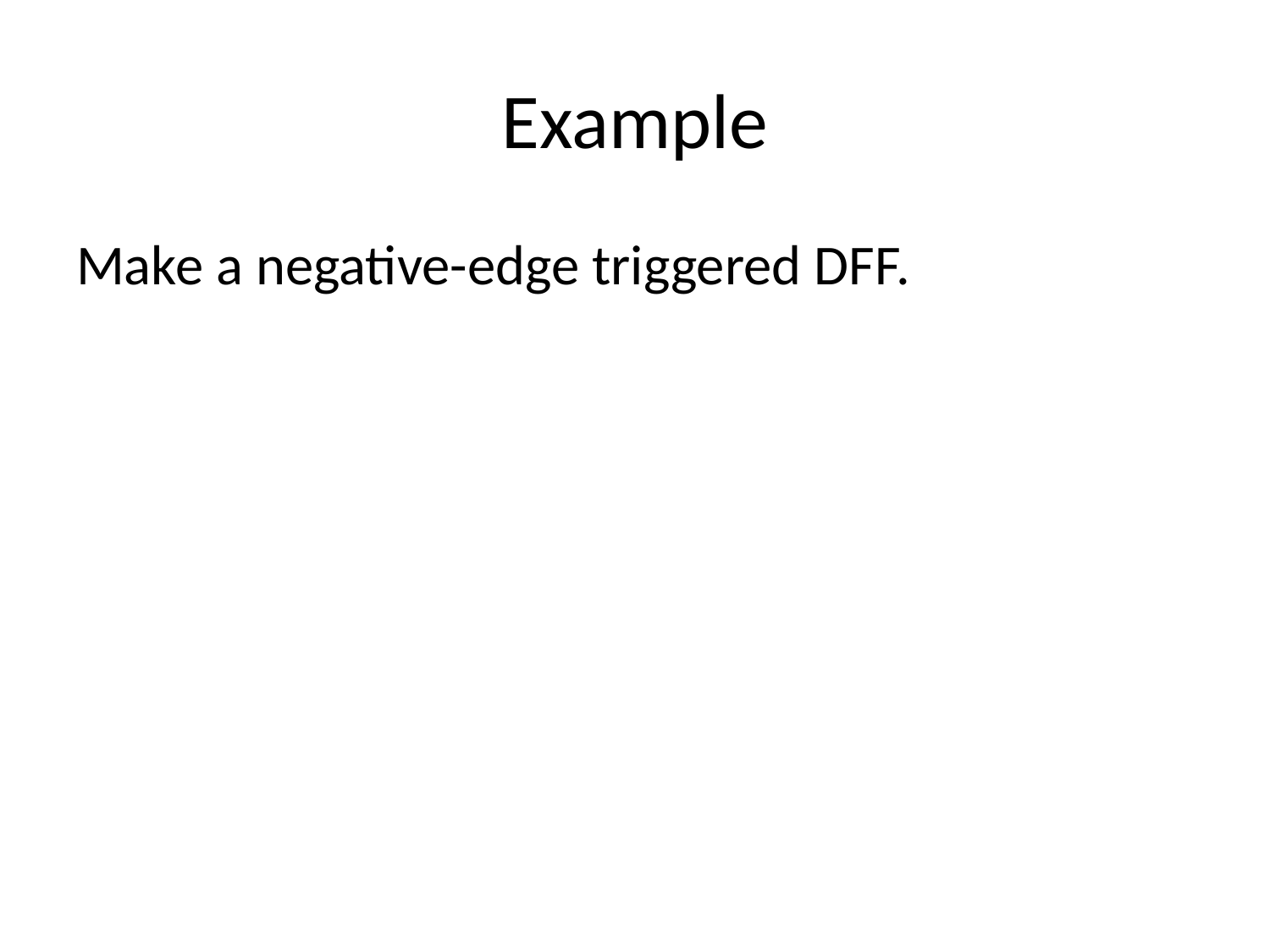

# Example
Make a negative-edge triggered DFF.